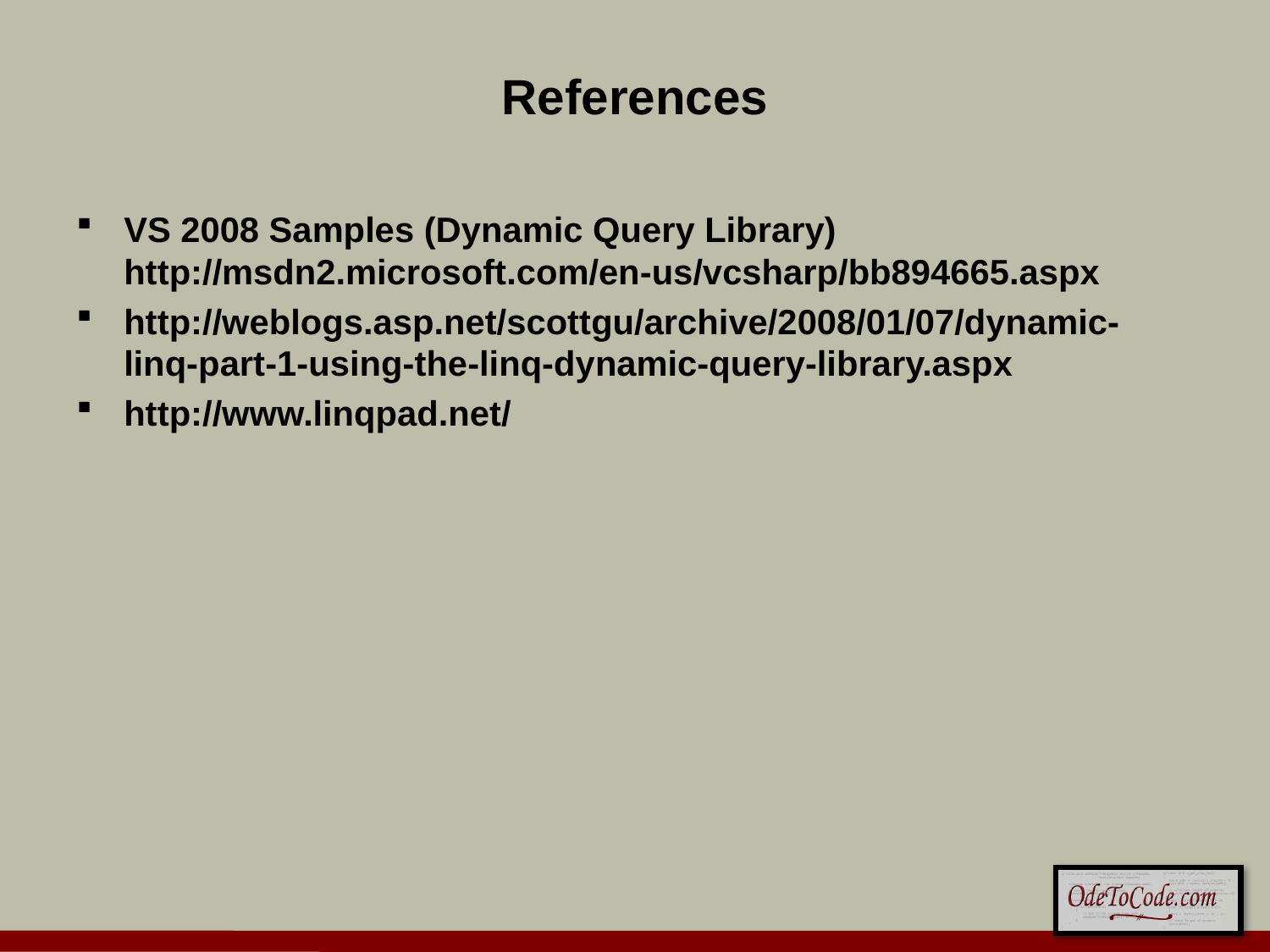

# References
VS 2008 Samples (Dynamic Query Library) http://msdn2.microsoft.com/en-us/vcsharp/bb894665.aspx
http://weblogs.asp.net/scottgu/archive/2008/01/07/dynamic-linq-part-1-using-the-linq-dynamic-query-library.aspx
http://www.linqpad.net/